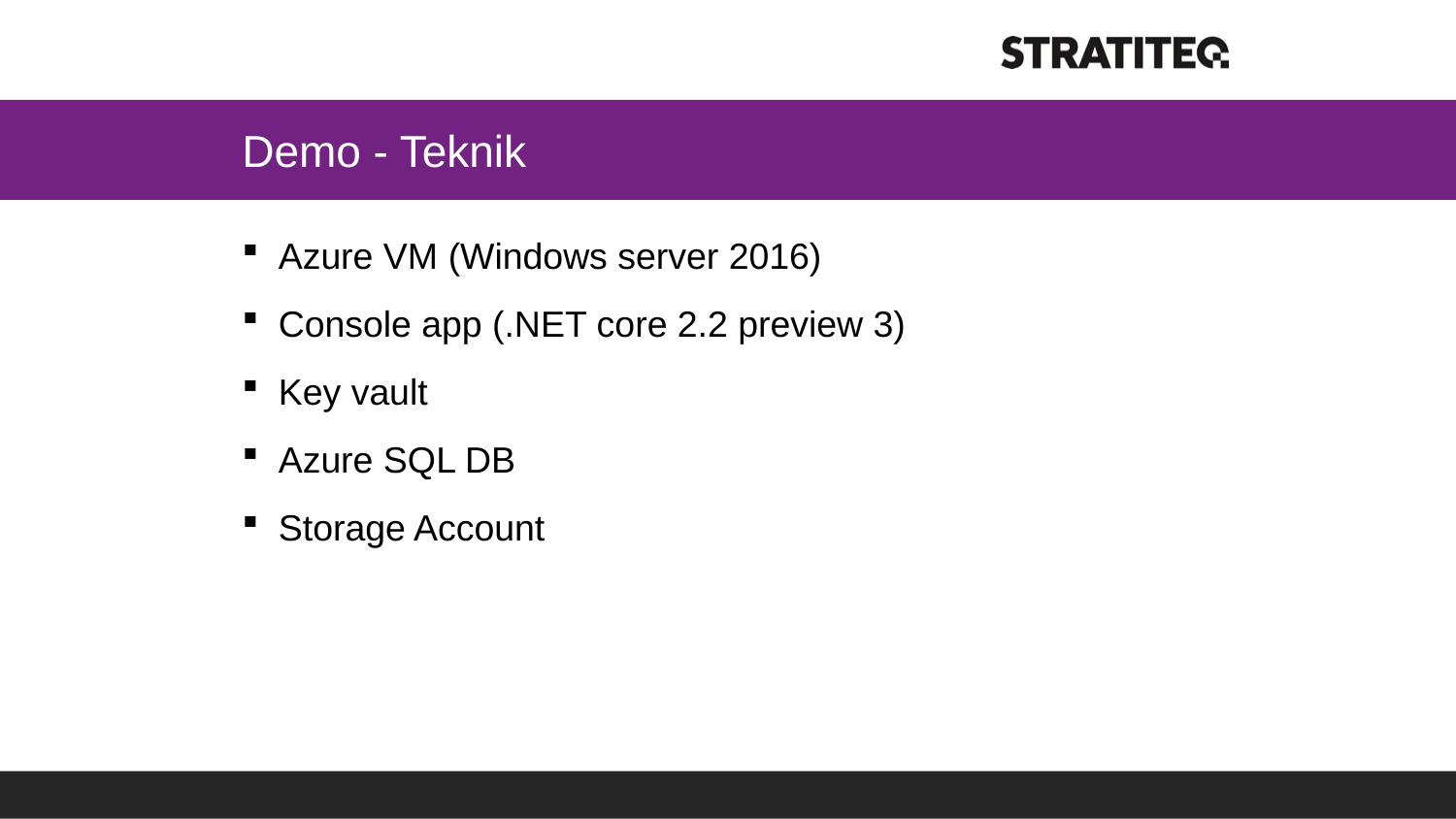

# Demo - Teknik
Azure VM (Windows server 2016)
Console app (.NET core 2.2 preview 3)
Key vault
Azure SQL DB
Storage Account